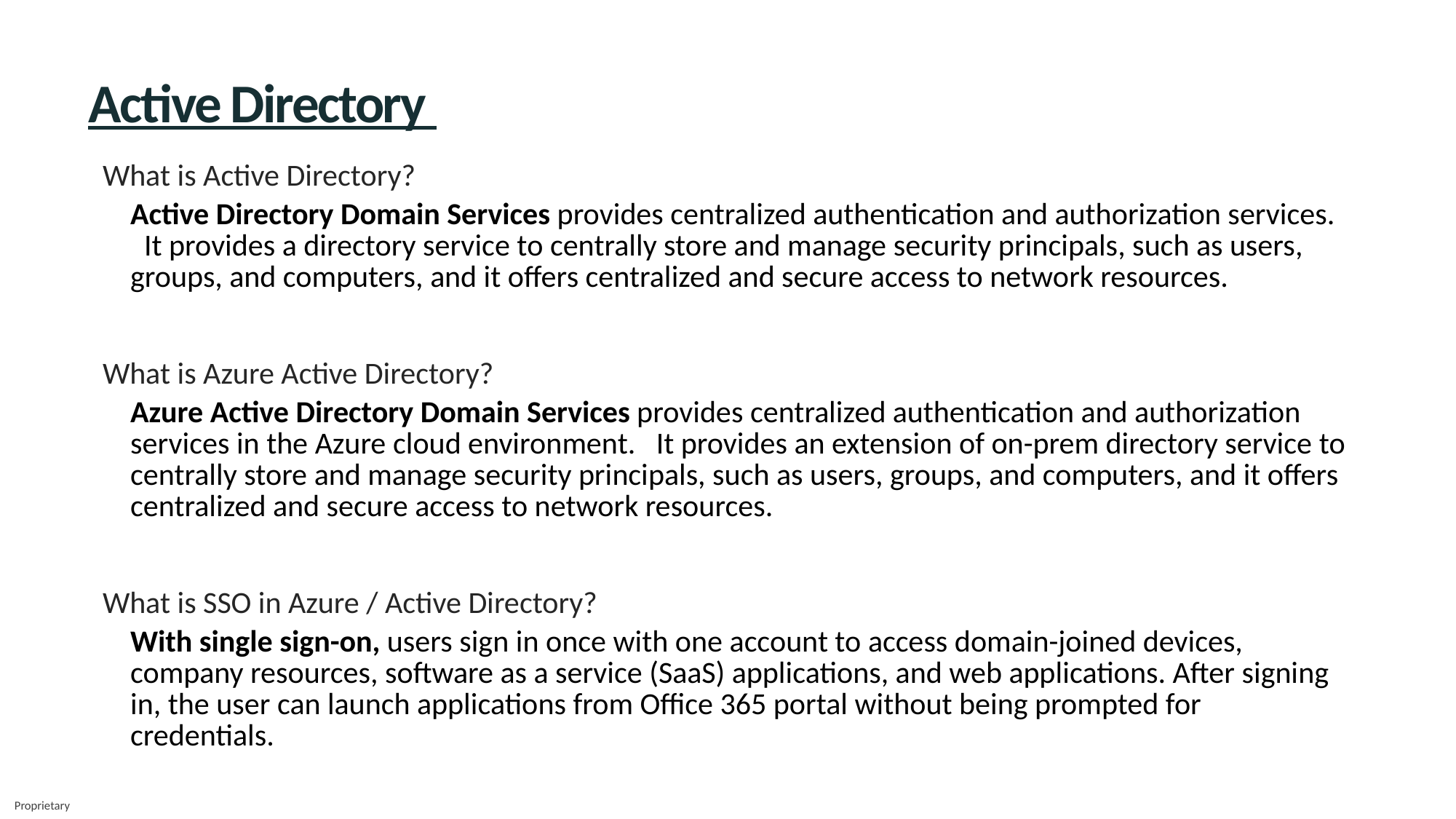

# Active Directory
What is Active Directory?
Active Directory Domain Services provides centralized authentication and authorization services.   It provides a directory service to centrally store and manage security principals, such as users, groups, and computers, and it offers centralized and secure access to network resources.

What is Azure Active Directory?
Azure Active Directory Domain Services provides centralized authentication and authorization services in the Azure cloud environment.   It provides an extension of on-prem directory service to centrally store and manage security principals, such as users, groups, and computers, and it offers centralized and secure access to network resources.

What is SSO in Azure / Active Directory?
With single sign-on, users sign in once with one account to access domain-joined devices, company resources, software as a service (SaaS) applications, and web applications. After signing in, the user can launch applications from Office 365 portal without being prompted for credentials.